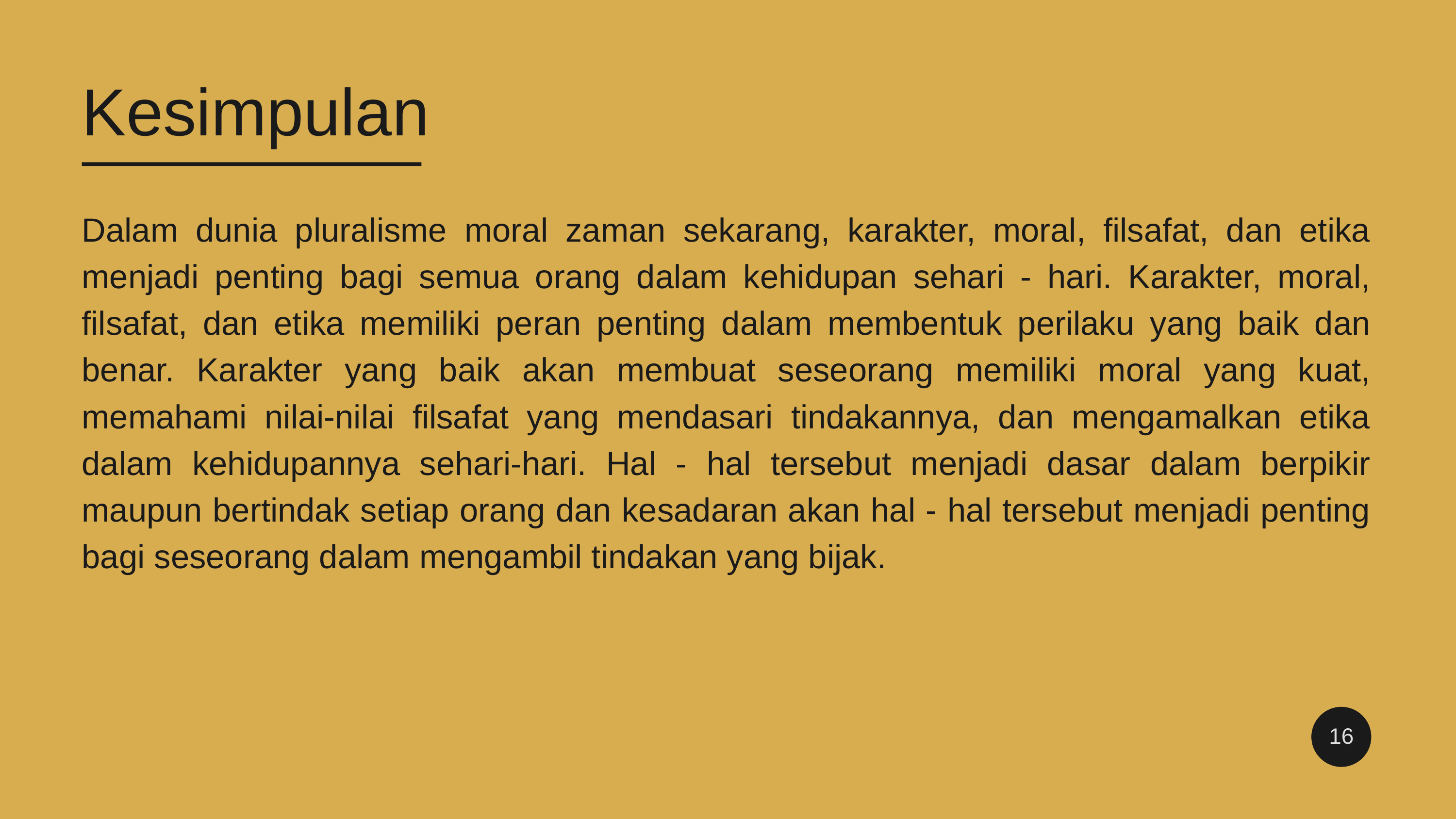

Kesimpulan

Dalam dunia pluralisme moral zaman sekarang, karakter, moral, filsafat, dan etika menjadi penting bagi semua orang dalam kehidupan sehari - hari. Karakter, moral, filsafat, dan etika memiliki peran penting dalam membentuk perilaku yang baik dan benar. Karakter yang baik akan membuat seseorang memiliki moral yang kuat, memahami nilai-nilai filsafat yang mendasari tindakannya, dan mengamalkan etika dalam kehidupannya sehari-hari. Hal - hal tersebut menjadi dasar dalam berpikir maupun bertindak setiap orang dan kesadaran akan hal - hal tersebut menjadi penting bagi seseorang dalam mengambil tindakan yang bijak.

16